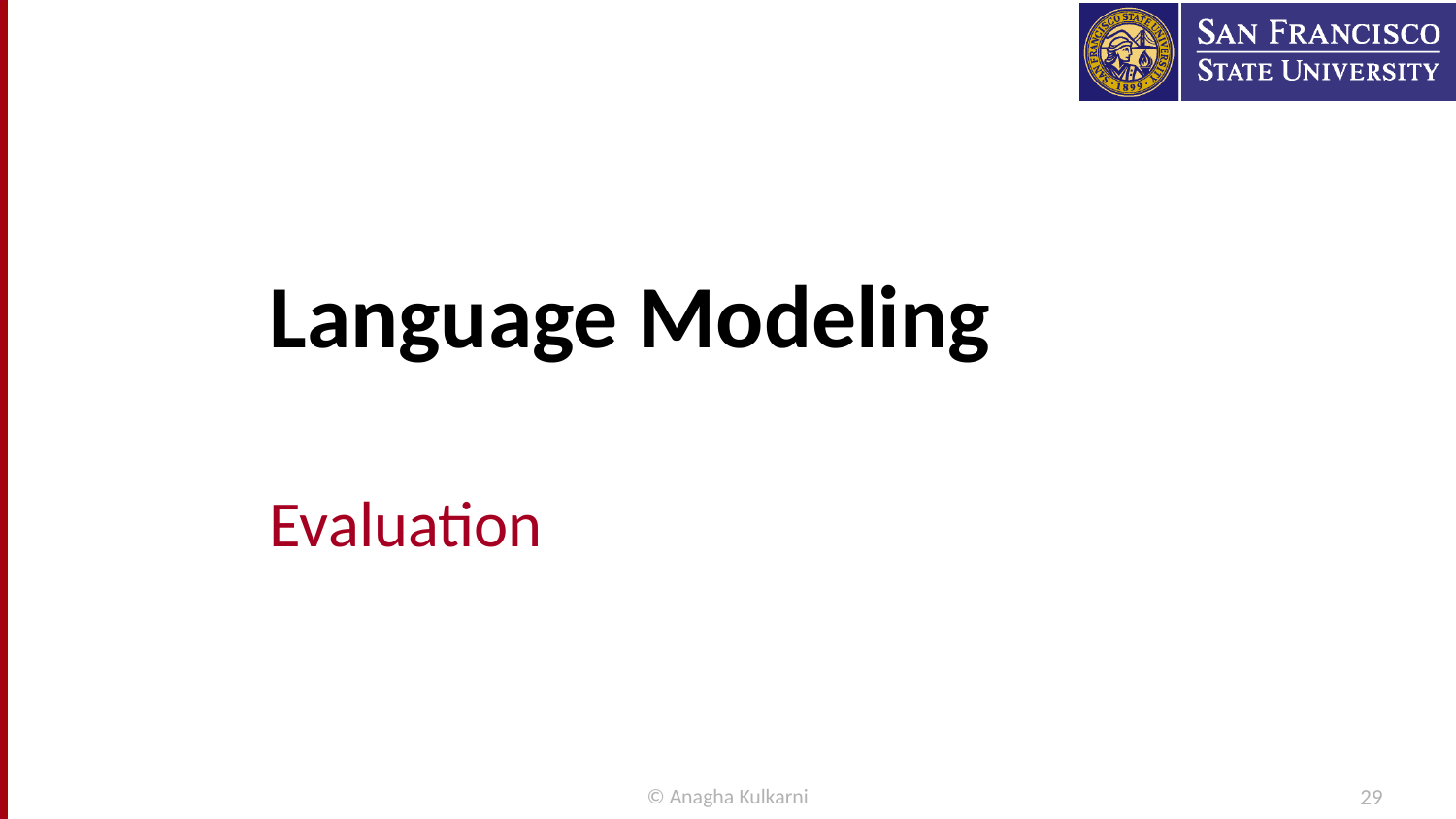

Language Modeling
Evaluation
© Anagha Kulkarni
29